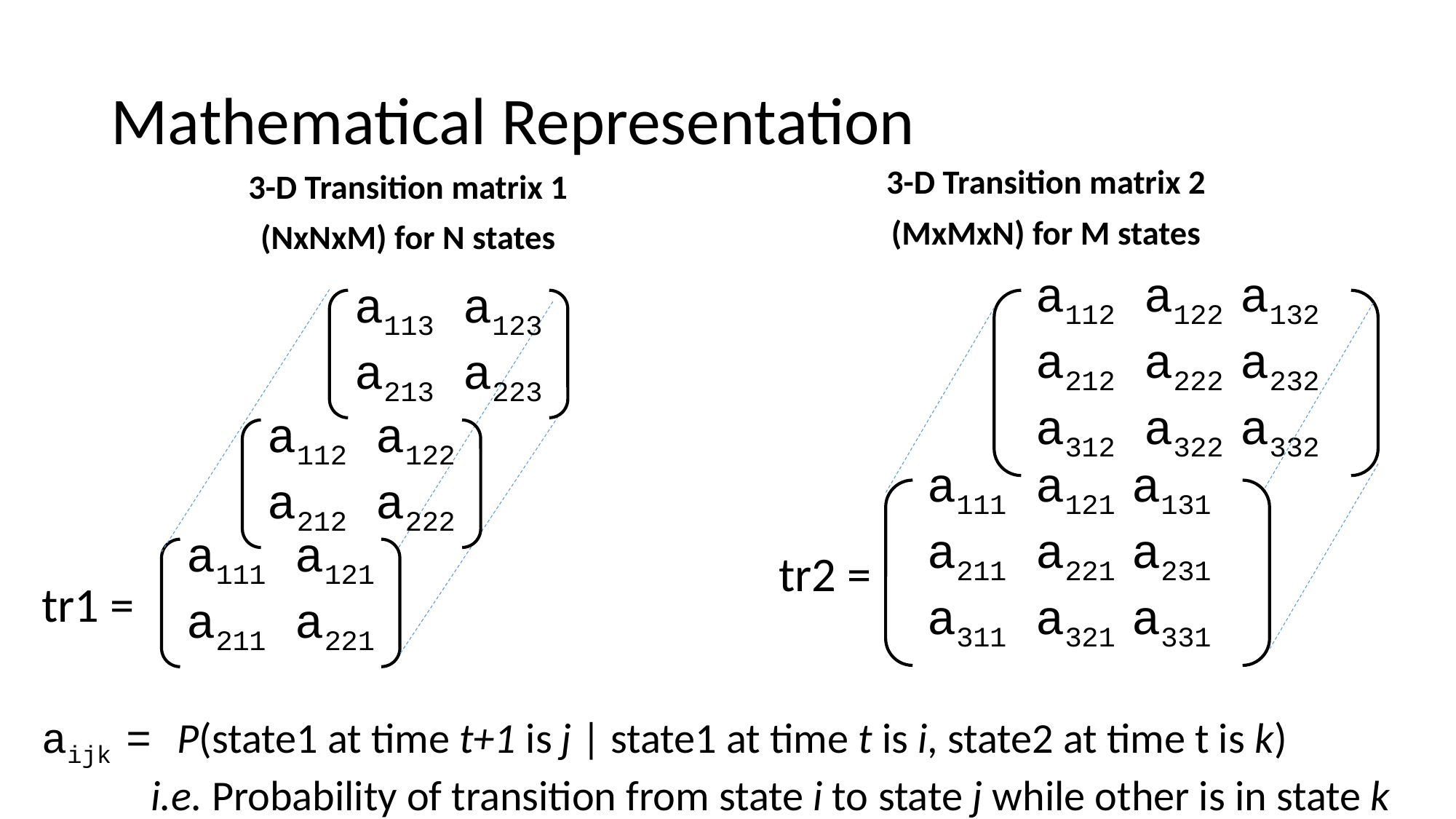

# Mathematical Representation
3-D Transition matrix 2
(MxMxN) for M states
3-D Transition matrix 1
(NxNxM) for N states
a113 a123
a213 a223
a112 a122 a132
a212 a222 a232
a312 a322 a332
a112 a122
a212 a222
a111 a121 a131
a211 a221 a231
a311 a321 a331
tr2 =
a111 a121
a211 a221
tr1 =
aijk = P(state1 at time t+1 is j | state1 at time t is i, state2 at time t is k)
	i.e. Probability of transition from state i to state j while other is in state k